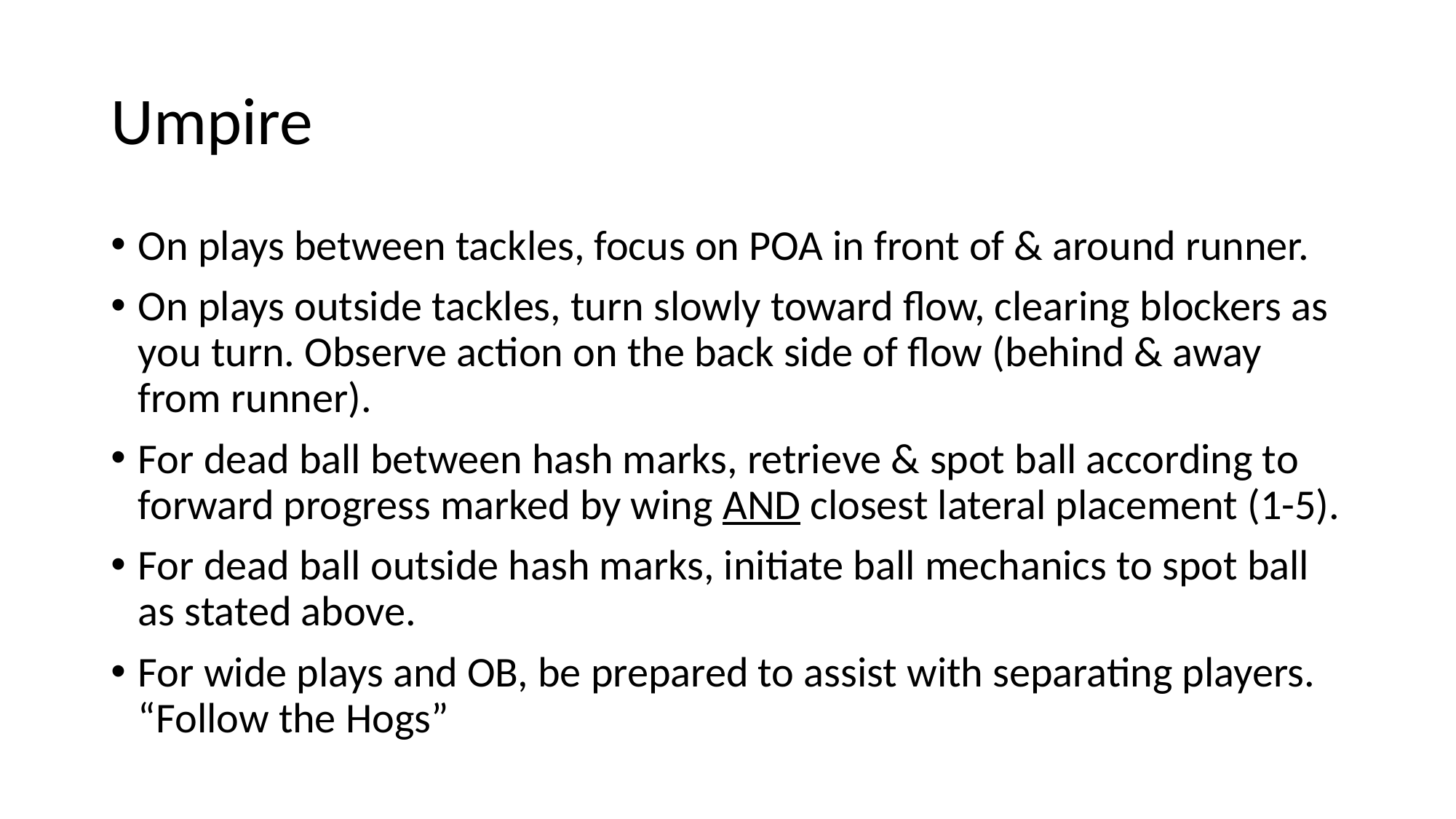

# Umpire
On plays between tackles, focus on POA in front of & around runner.
On plays outside tackles, turn slowly toward flow, clearing blockers as you turn. Observe action on the back side of flow (behind & away from runner).
For dead ball between hash marks, retrieve & spot ball according to forward progress marked by wing AND closest lateral placement (1-5).
For dead ball outside hash marks, initiate ball mechanics to spot ball as stated above.
For wide plays and OB, be prepared to assist with separating players. “Follow the Hogs”